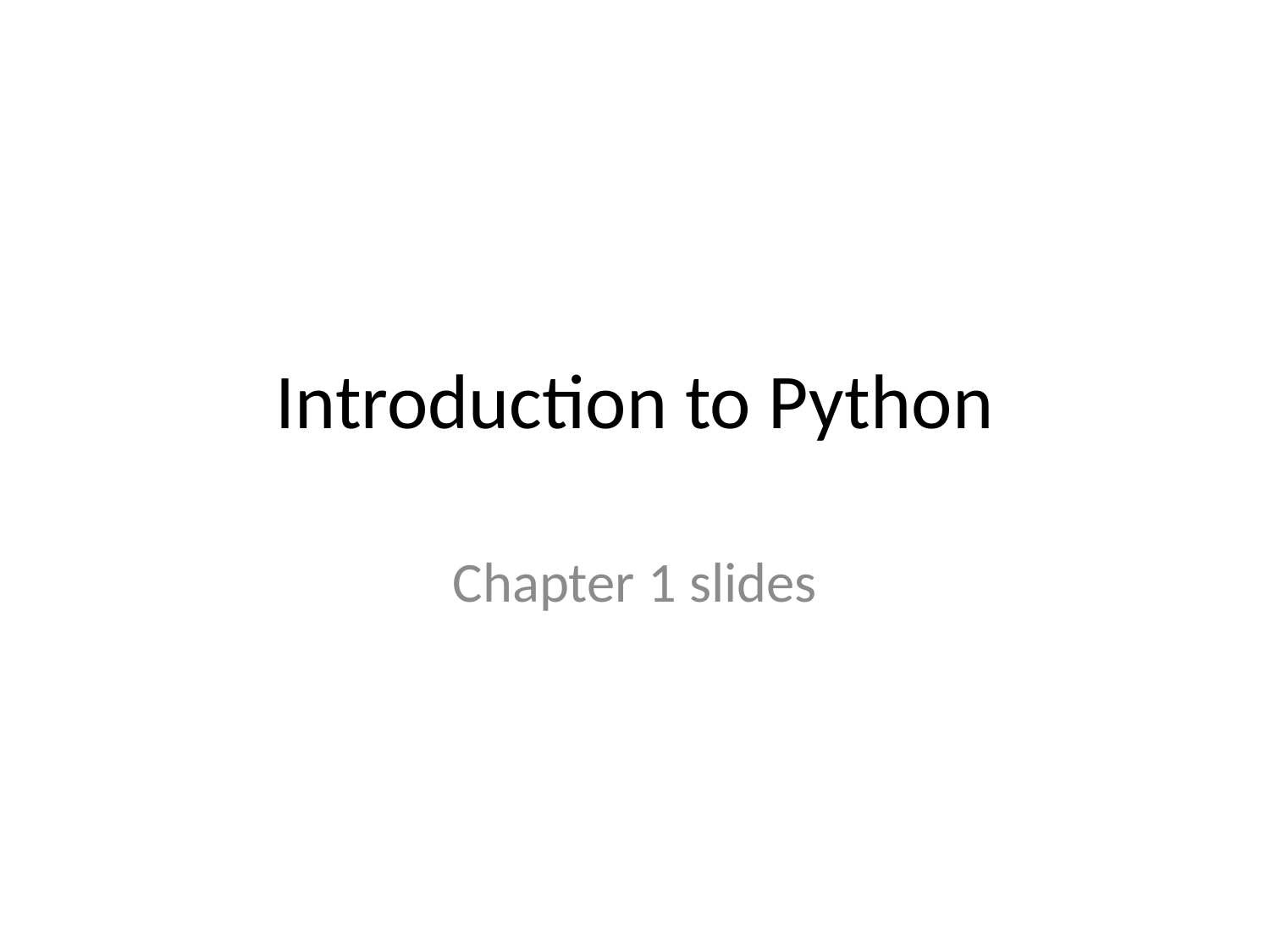

# Introduction to Python
Chapter 1 slides